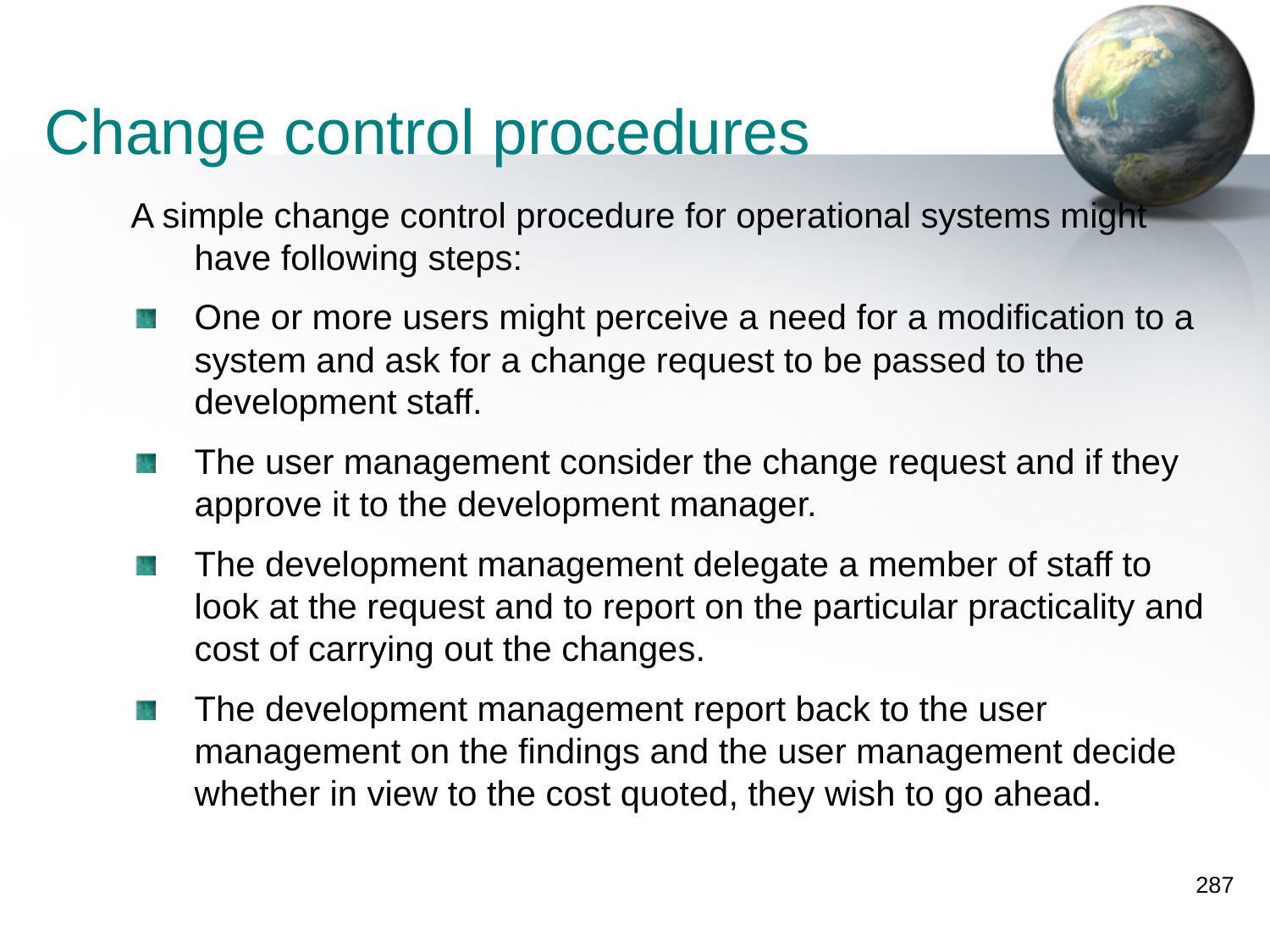

Change control procedures
A simple change control procedure for operational systems might have following steps:
One or more users might perceive a need for a modification to a system and ask for a change request to be passed to the development staff.
The user management consider the change request and if they approve it to the development manager.
The development management delegate a member of staff to look at the request and to report on the particular practicality and cost of carrying out the changes.
The development management report back to the user management on the findings and the user management decide whether in view to the cost quoted, they wish to go ahead.

287